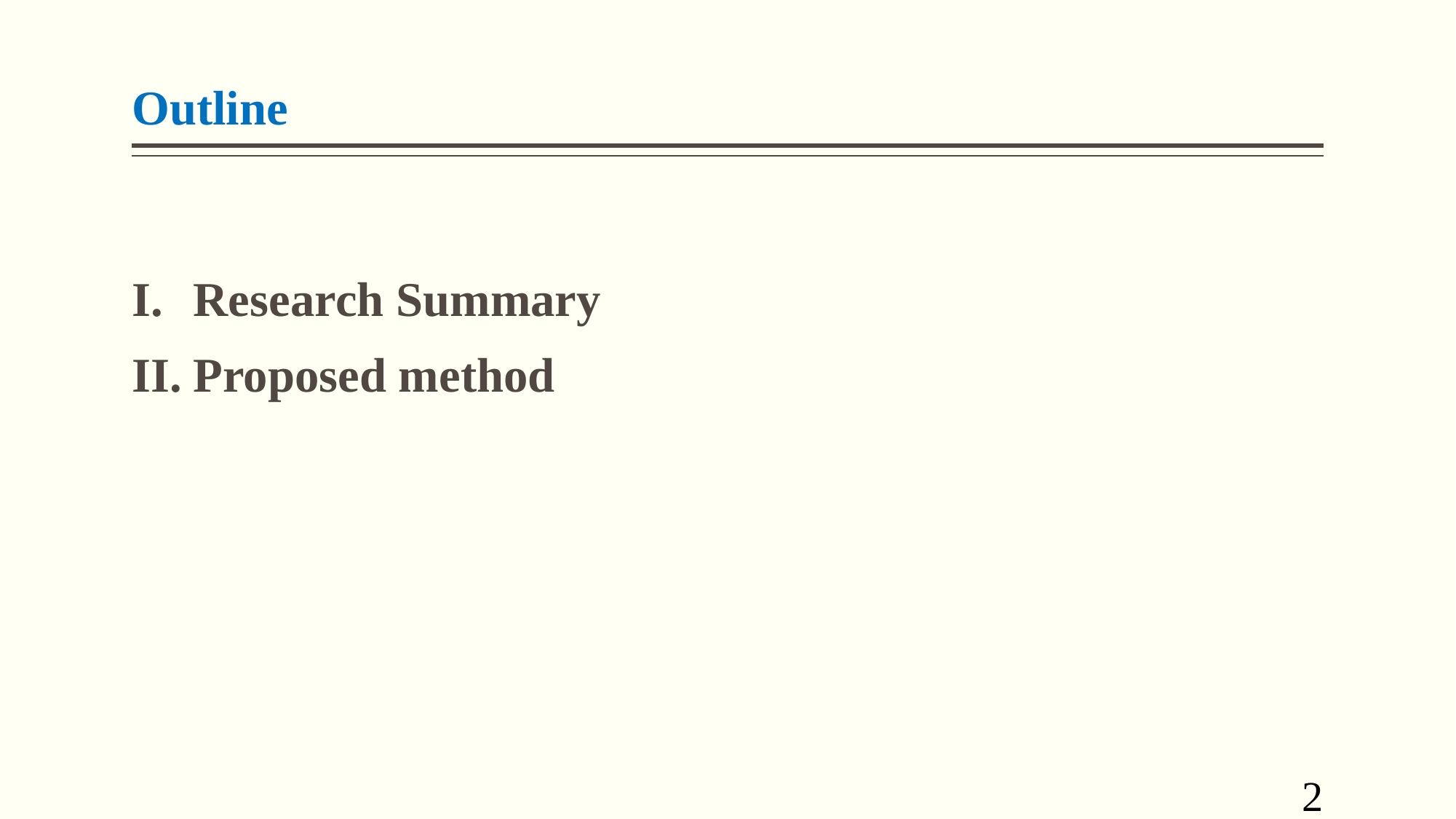

# Outline

Research Summary
Proposed method

2